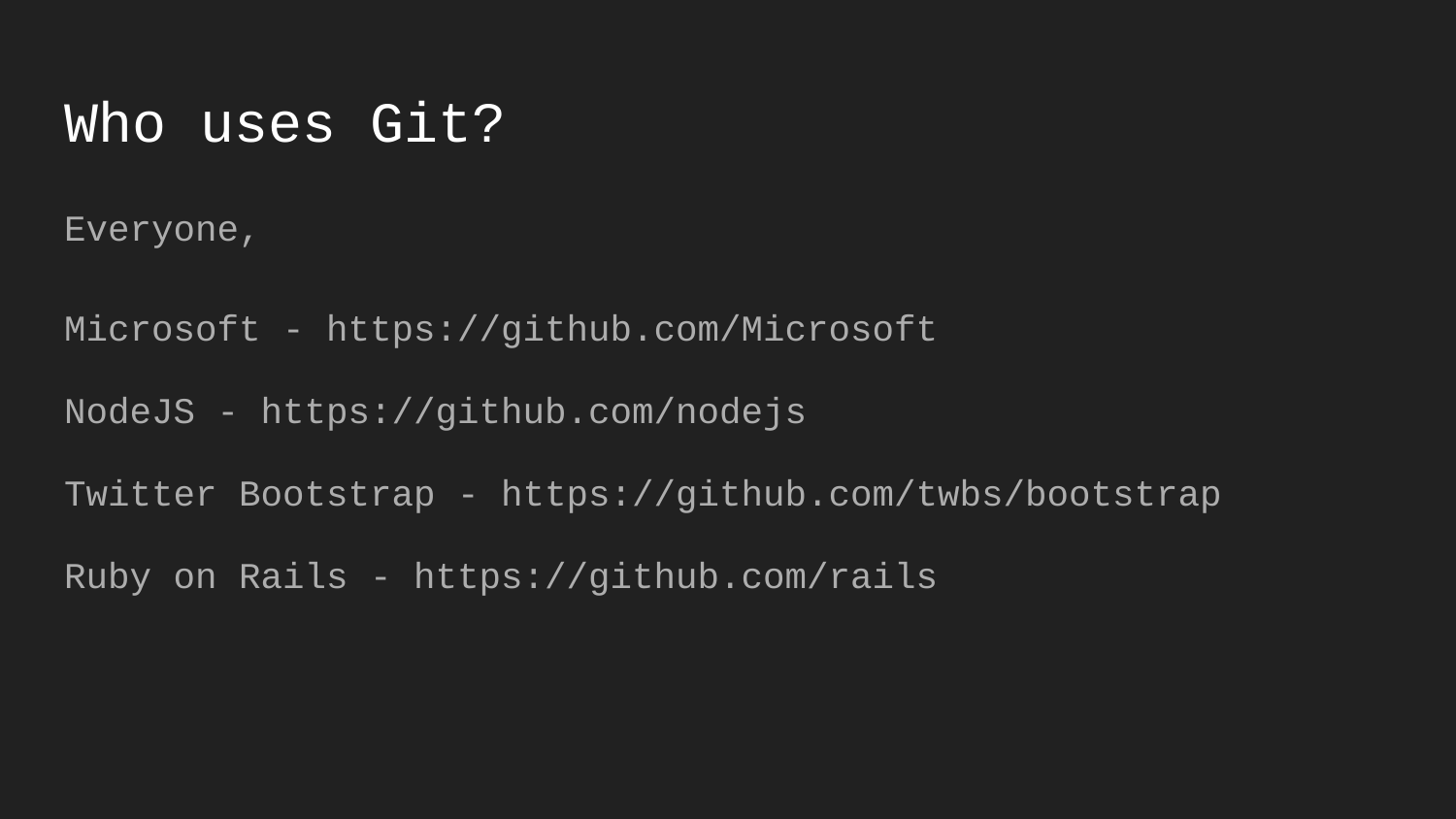

# Who uses Git?
Everyone,
Microsoft - https://github.com/Microsoft
NodeJS - https://github.com/nodejs
Twitter Bootstrap - https://github.com/twbs/bootstrap
Ruby on Rails - https://github.com/rails